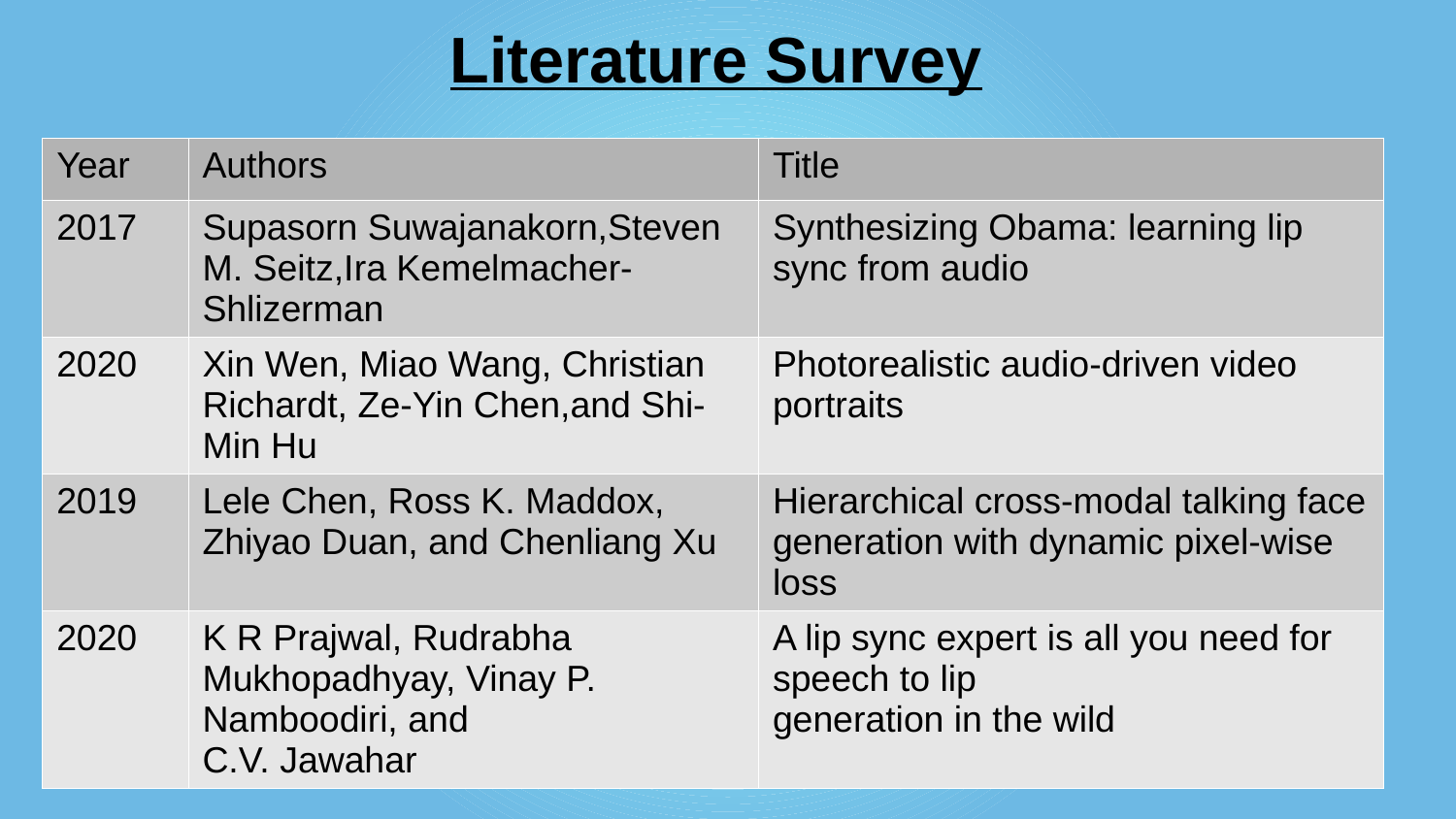

Literature Survey
| Year | Authors | Title |
| --- | --- | --- |
| 2017 | Supasorn Suwajanakorn,Steven M. Seitz,Ira Kemelmacher-Shlizerman | Synthesizing Obama: learning lip sync from audio |
| 2020 | Xin Wen, Miao Wang, Christian Richardt, Ze-Yin Chen,and Shi-Min Hu | Photorealistic audio-driven video portraits |
| 2019 | Lele Chen, Ross K. Maddox, Zhiyao Duan, and Chenliang Xu | Hierarchical cross-modal talking face generation with dynamic pixel-wise loss |
| 2020 | K R Prajwal, Rudrabha Mukhopadhyay, Vinay P. Namboodiri, and C.V. Jawahar | A lip sync expert is all you need for speech to lip generation in the wild |